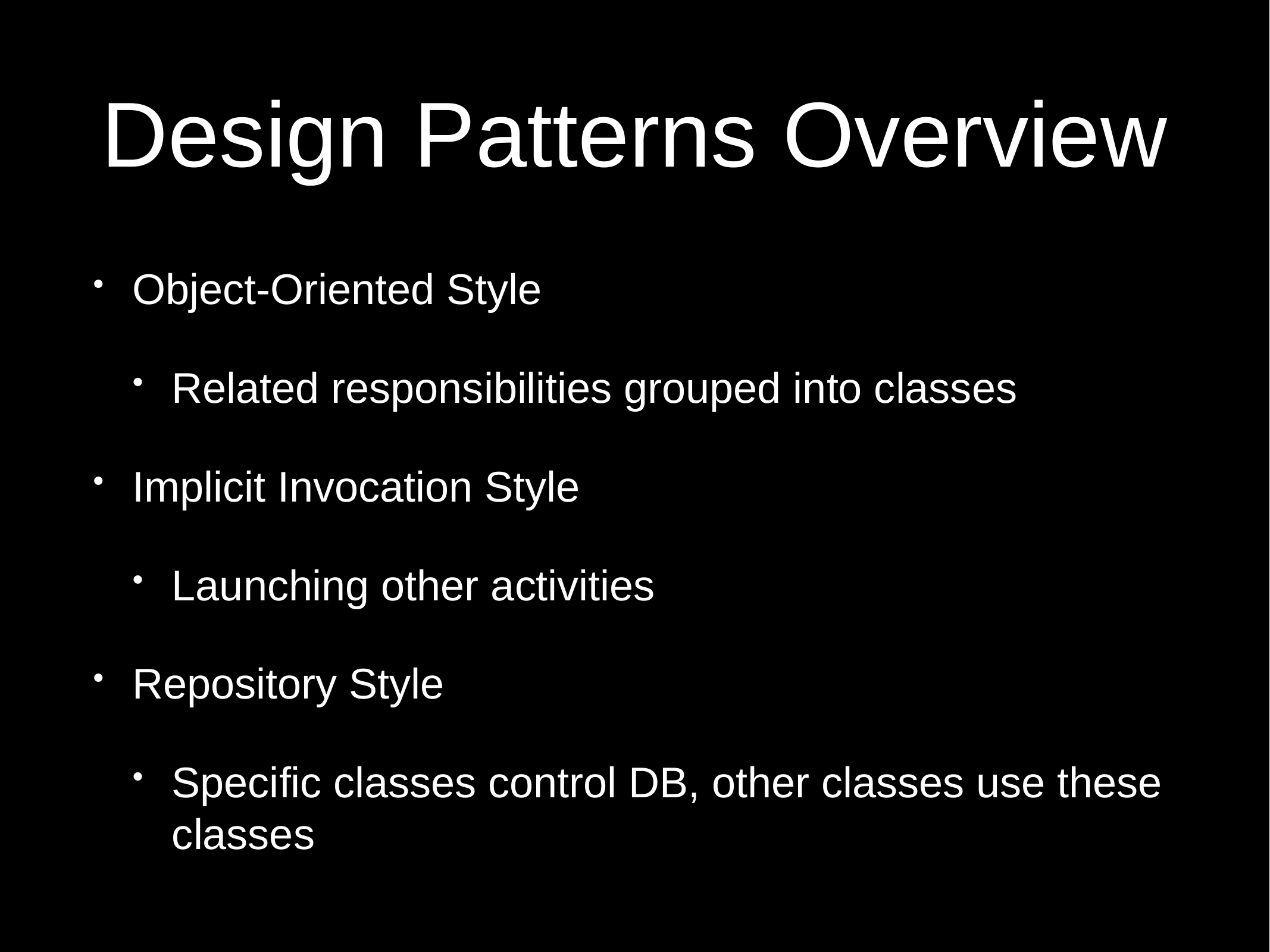

# Design Patterns Overview
Object-Oriented Style
Related responsibilities grouped into classes
Implicit Invocation Style
Launching other activities
Repository Style
Specific classes control DB, other classes use these classes